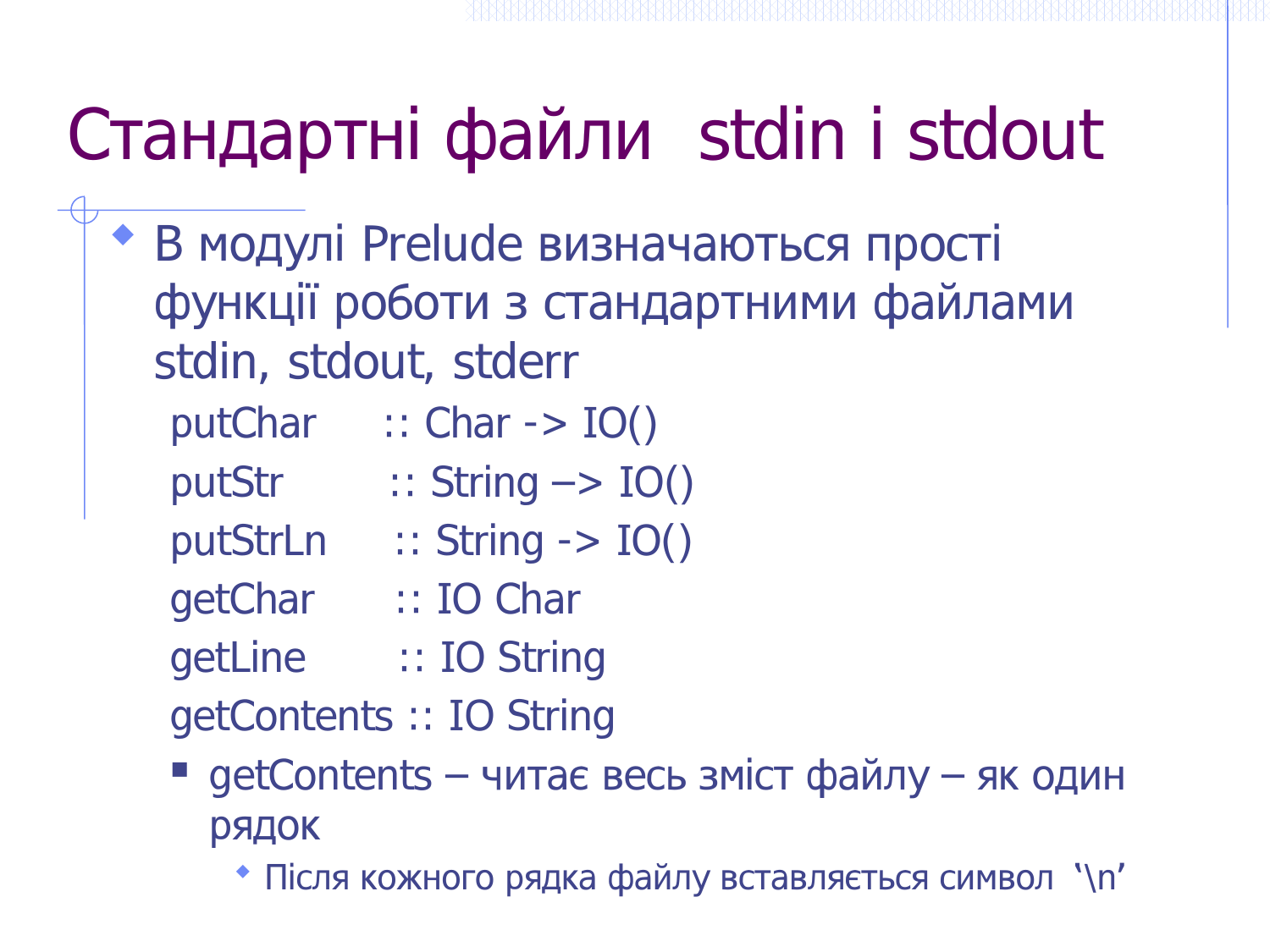

# Стандартні файли  stdin i stdout
В модулі Prelude визначаються прості функції роботи з стандартними файлами stdin, stdout, stderr
putChar     :: Char -> IO()
putStr        :: String –> IO()
putStrLn     :: String -> IO()
getChar      :: IO Char
getLine       :: IO String
getContents :: IO String
getContents – читає весь зміст файлу – як один рядок
Після кожного рядка файлу вставляється символ  ‘\n’